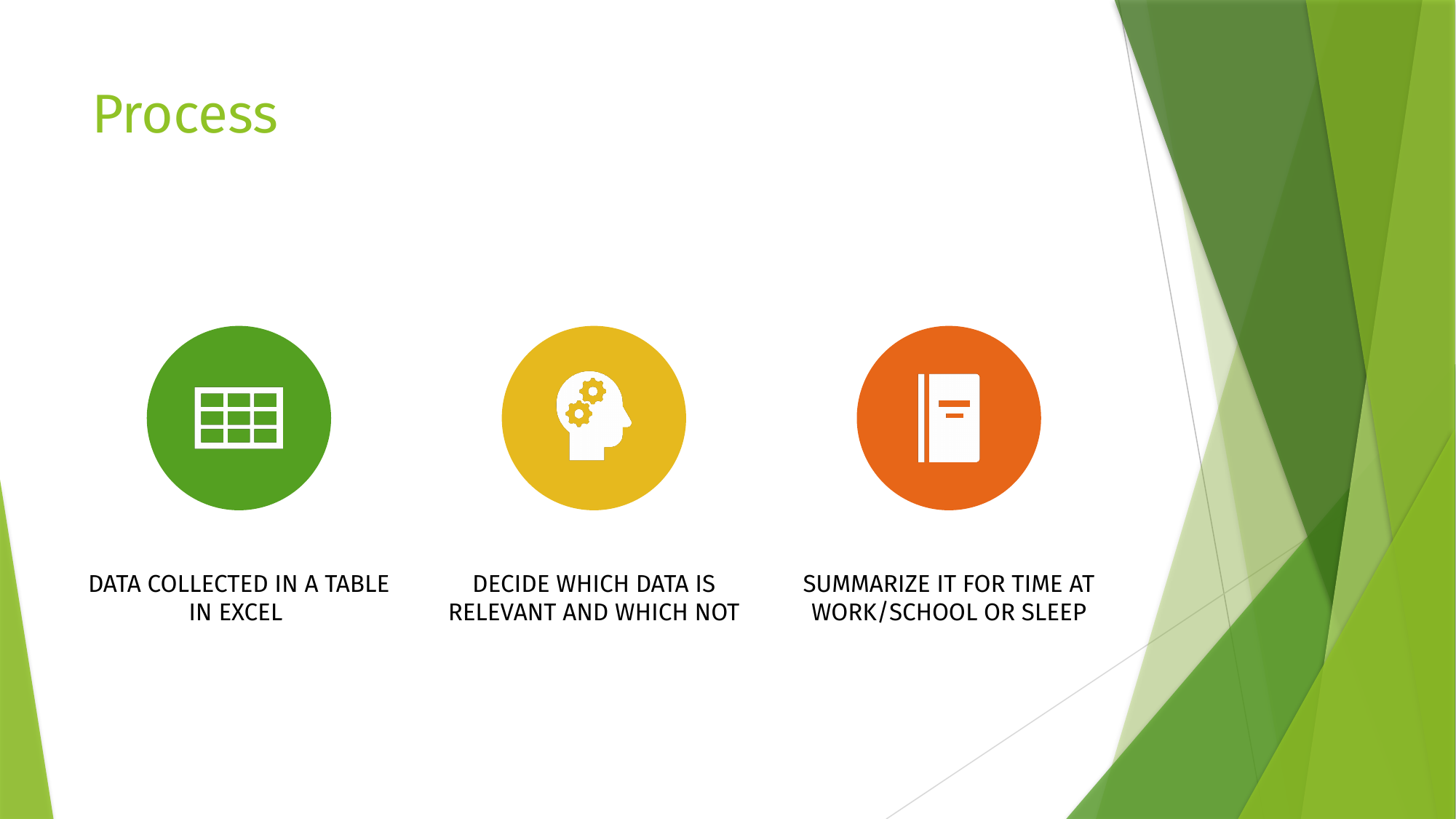

# Process
Data collected in a table in Excel
Decide which data is relevant and which not
Summarize it for time at work/school or sleep